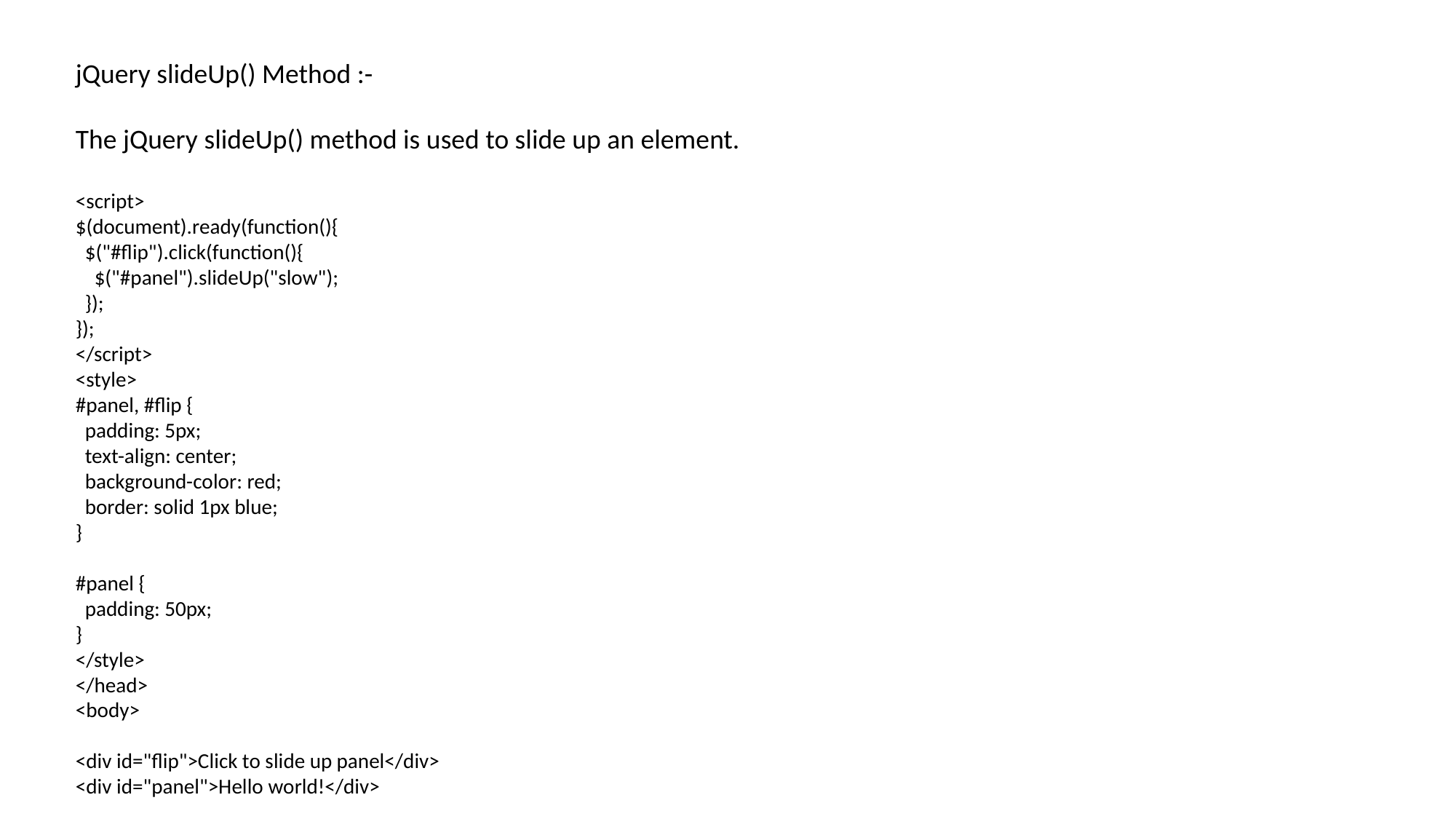

jQuery slideUp() Method :-

The jQuery slideUp() method is used to slide up an element.

<script>
$(document).ready(function(){
  $("#flip").click(function(){
    $("#panel").slideUp("slow");
  });
});
</script>
<style>
#panel, #flip {
  padding: 5px;
  text-align: center;
  background-color: red;
  border: solid 1px blue;
}

#panel {
  padding: 50px;
}
</style>
</head>
<body>

<div id="flip">Click to slide up panel</div>
<div id="panel">Hello world!</div>